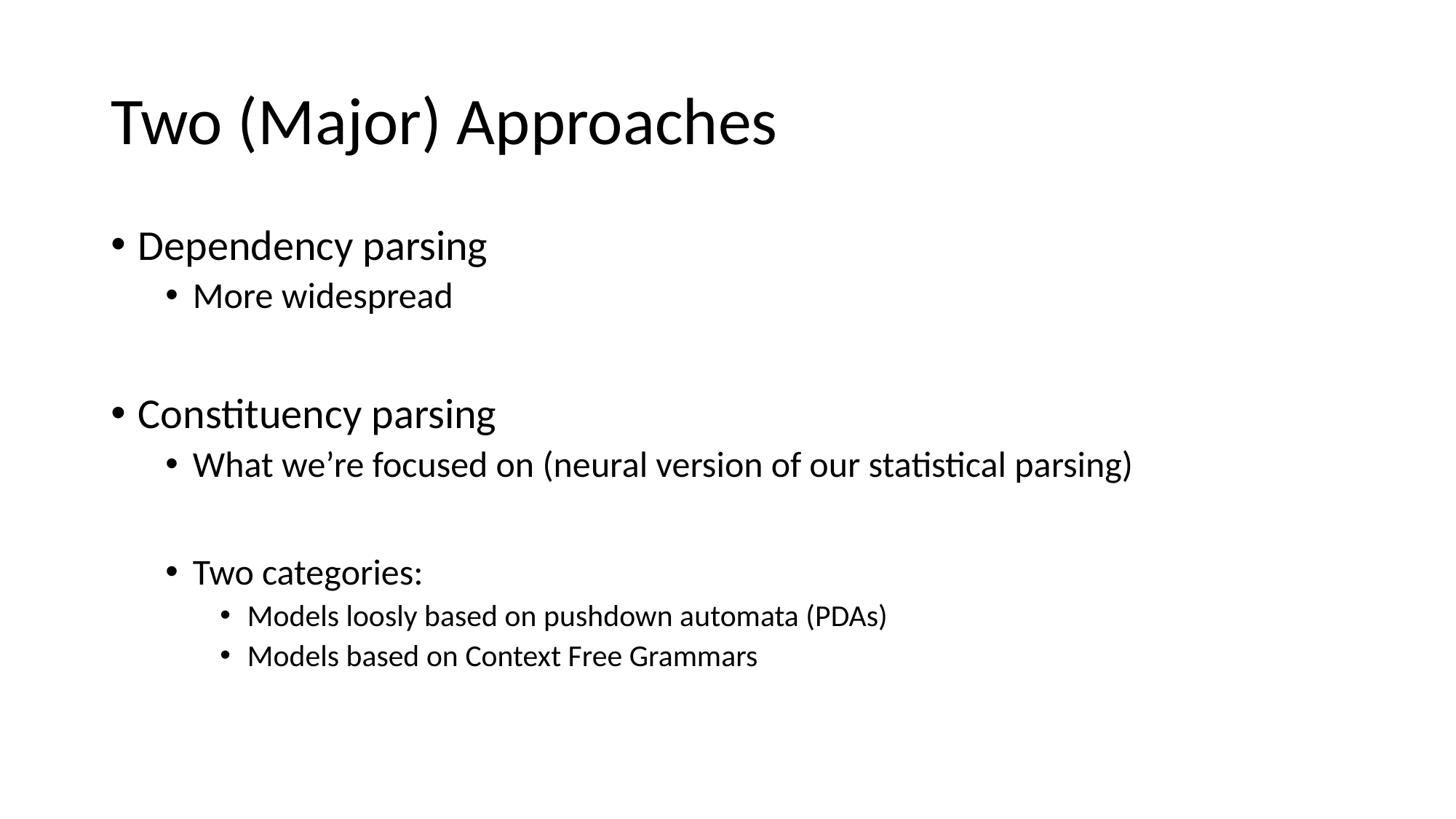

# Two (Major) Approaches
Dependency parsing
More widespread

Constituency parsing
What we’re focused on (neural version of our statistical parsing)

Two categories:
Models loosly based on pushdown automata (PDAs)
Models based on Context Free Grammars